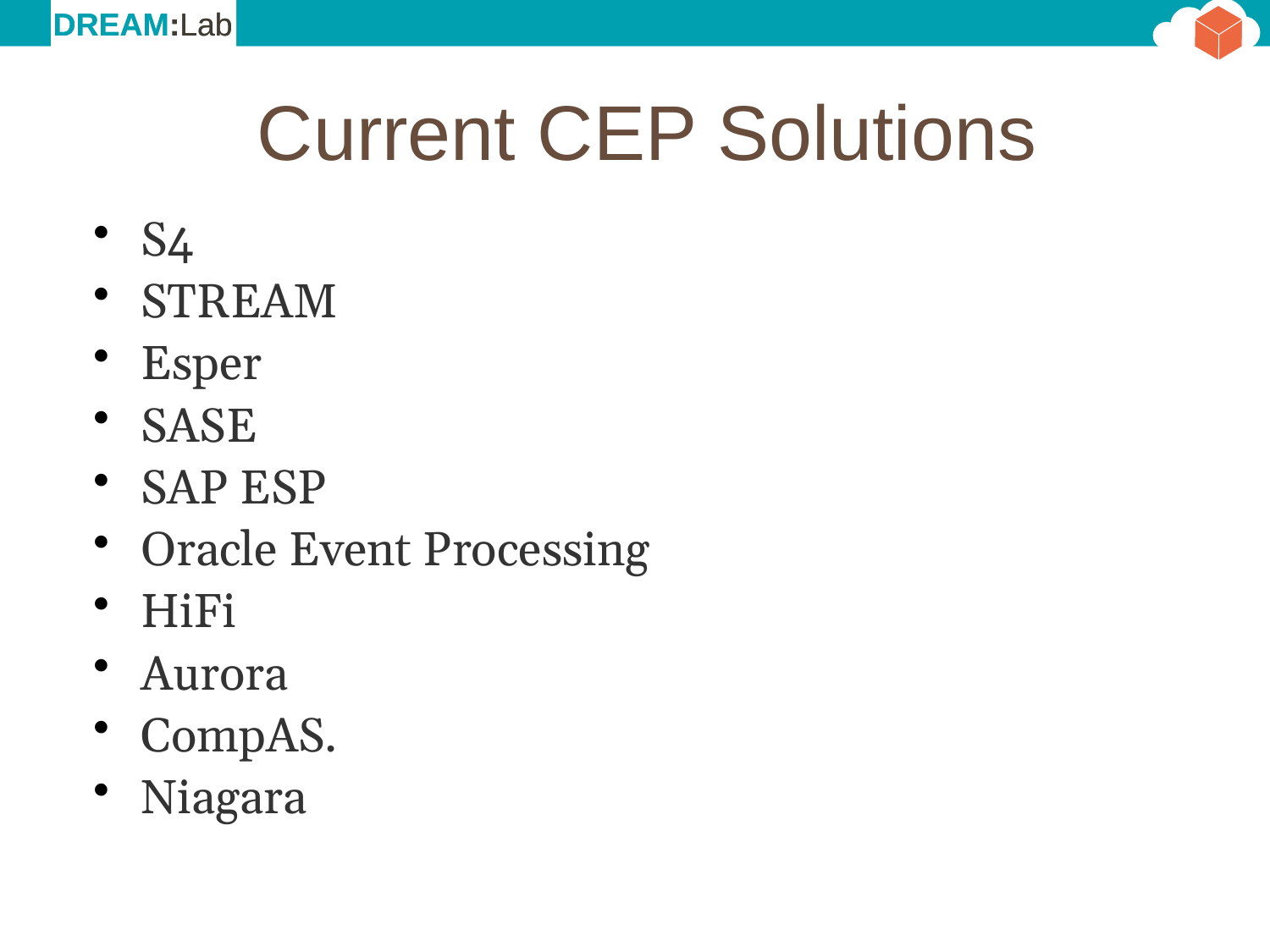

# Current CEP Solutions
S4
STREAM
Esper
SASE
SAP ESP
Oracle Event Processing
HiFi
Aurora
CompAS.
Niagara